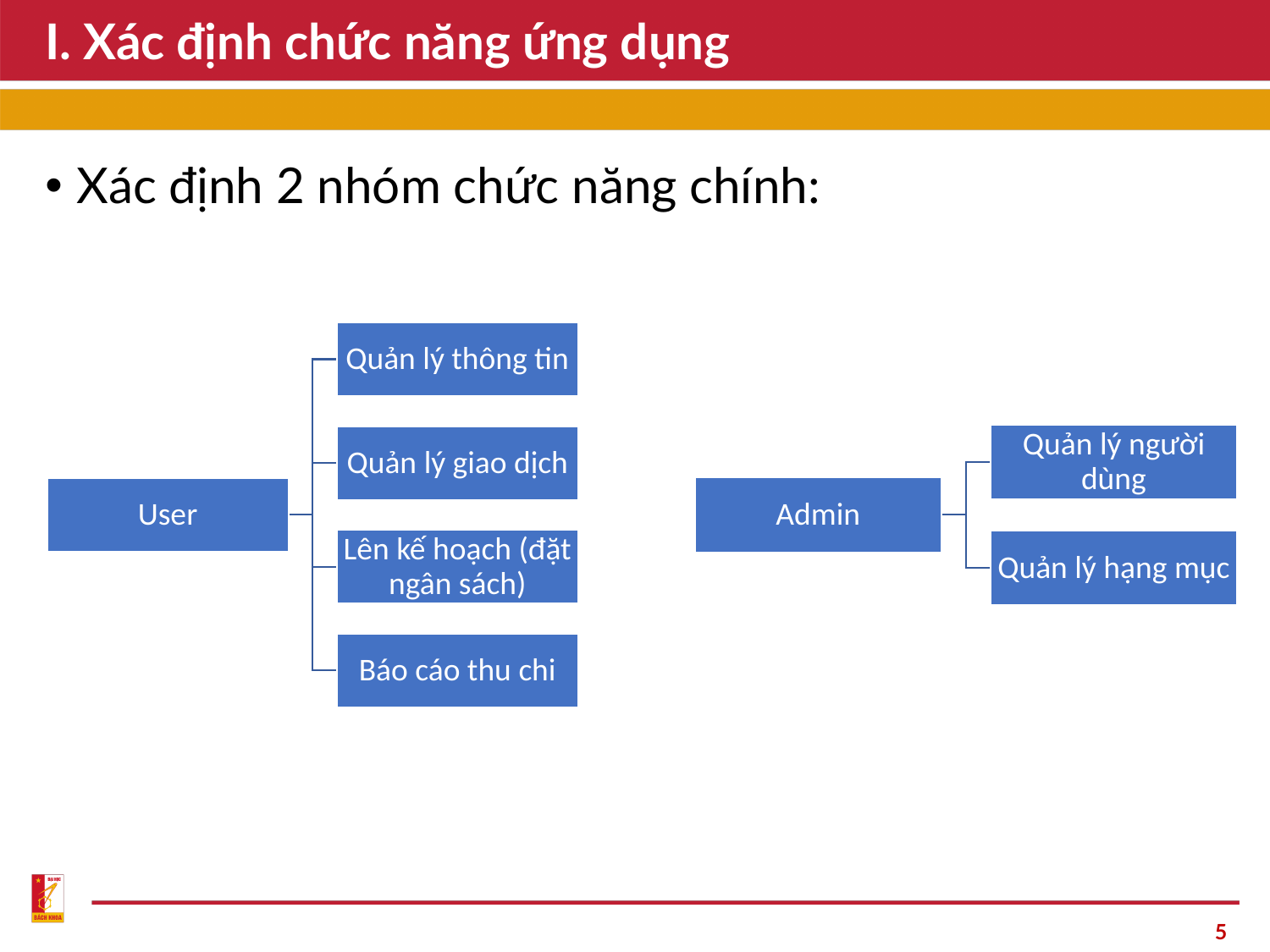

# I. Xác định chức năng ứng dụng
Xác định 2 nhóm chức năng chính:
User
Quản lý thông tin
Quản lý giao dịch
Lên kế hoạch (đặt ngân sách)
Báo cáo thu chi
Admin
Quản lý người dùng
Quản lý hạng mục
5